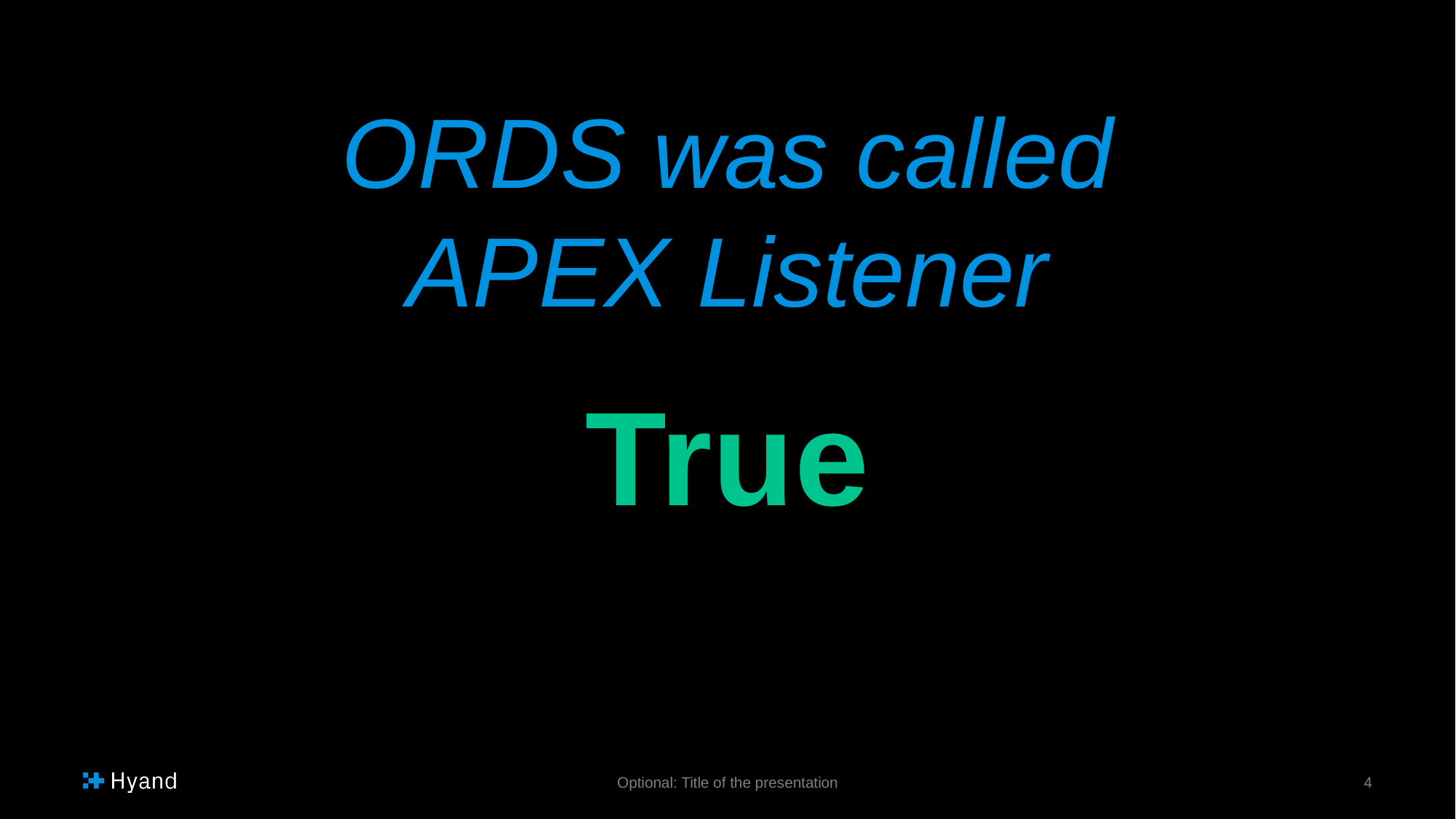

ORDS was called
APEX Listener
True
Optional: Title of the presentation
4